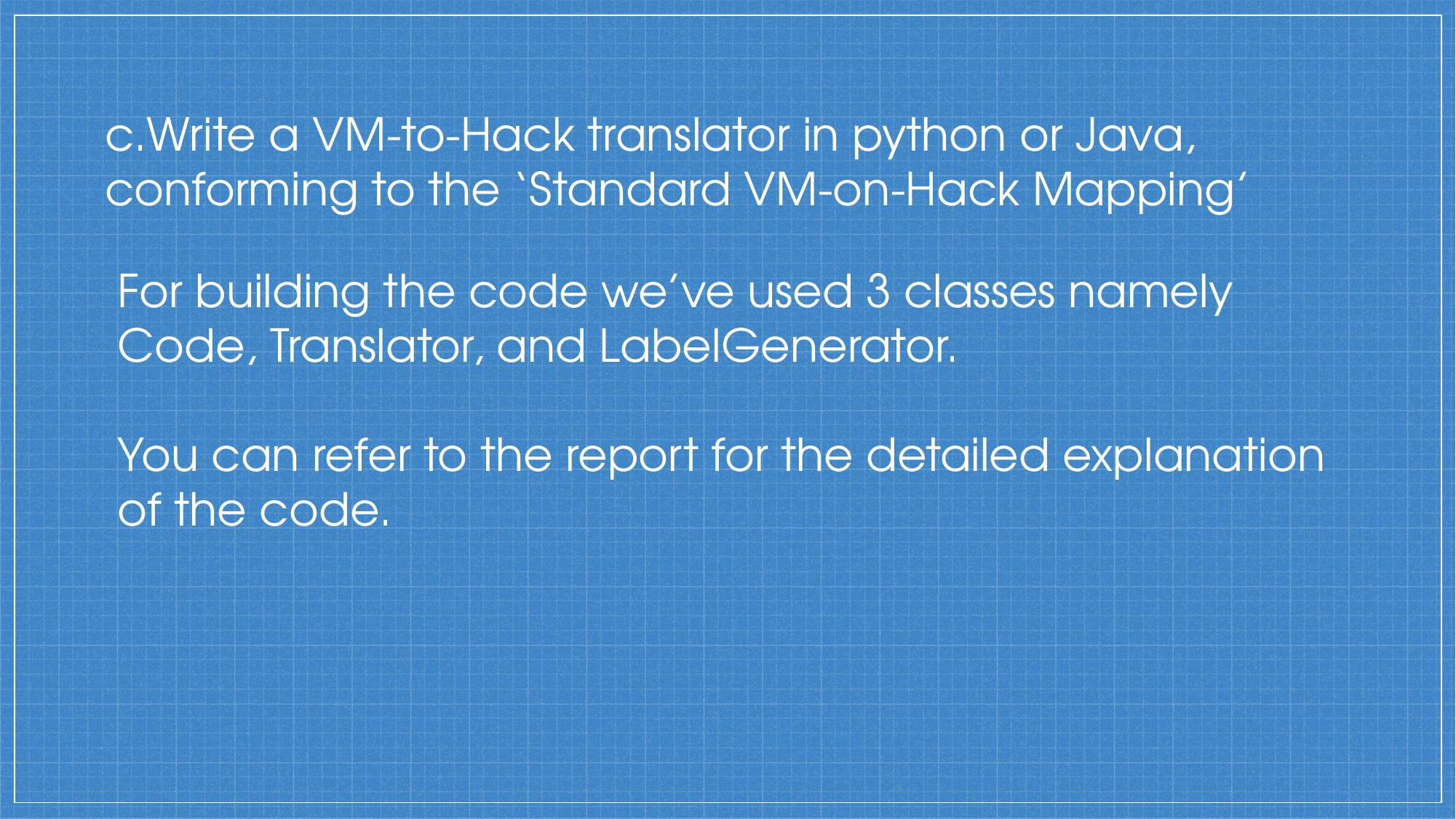

# c.Write a VM-to-Hack translator in python or Java, conforming to the ‘Standard VM-on-Hack Mapping’
For building the code we’ve used 3 classes namely Code, Translator, and LabelGenerator.

You can refer to the report for the detailed explanation of the code.